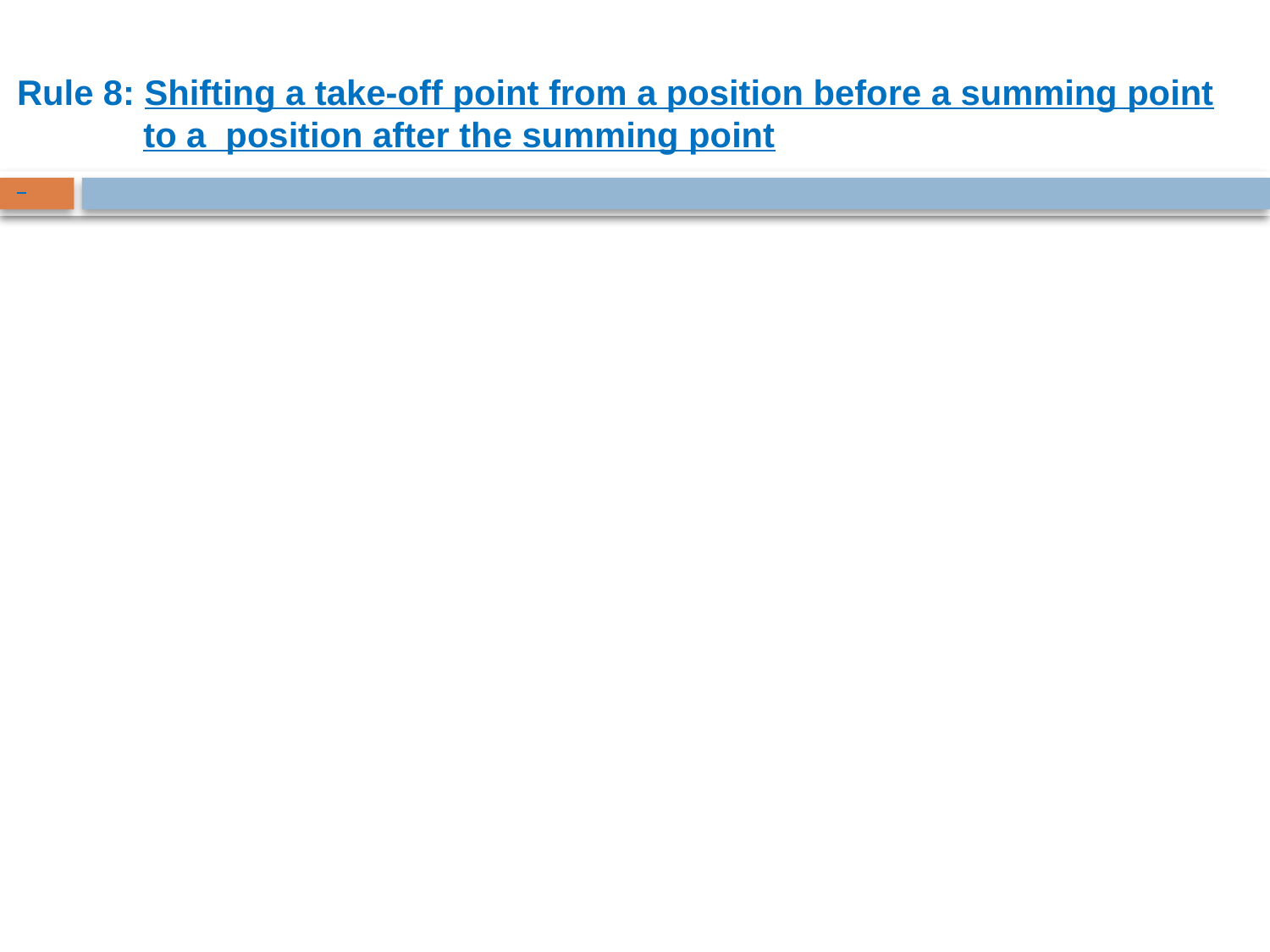

Rule 8: Shifting a take-off point from a position before a summing point
             to a  position after the summing point